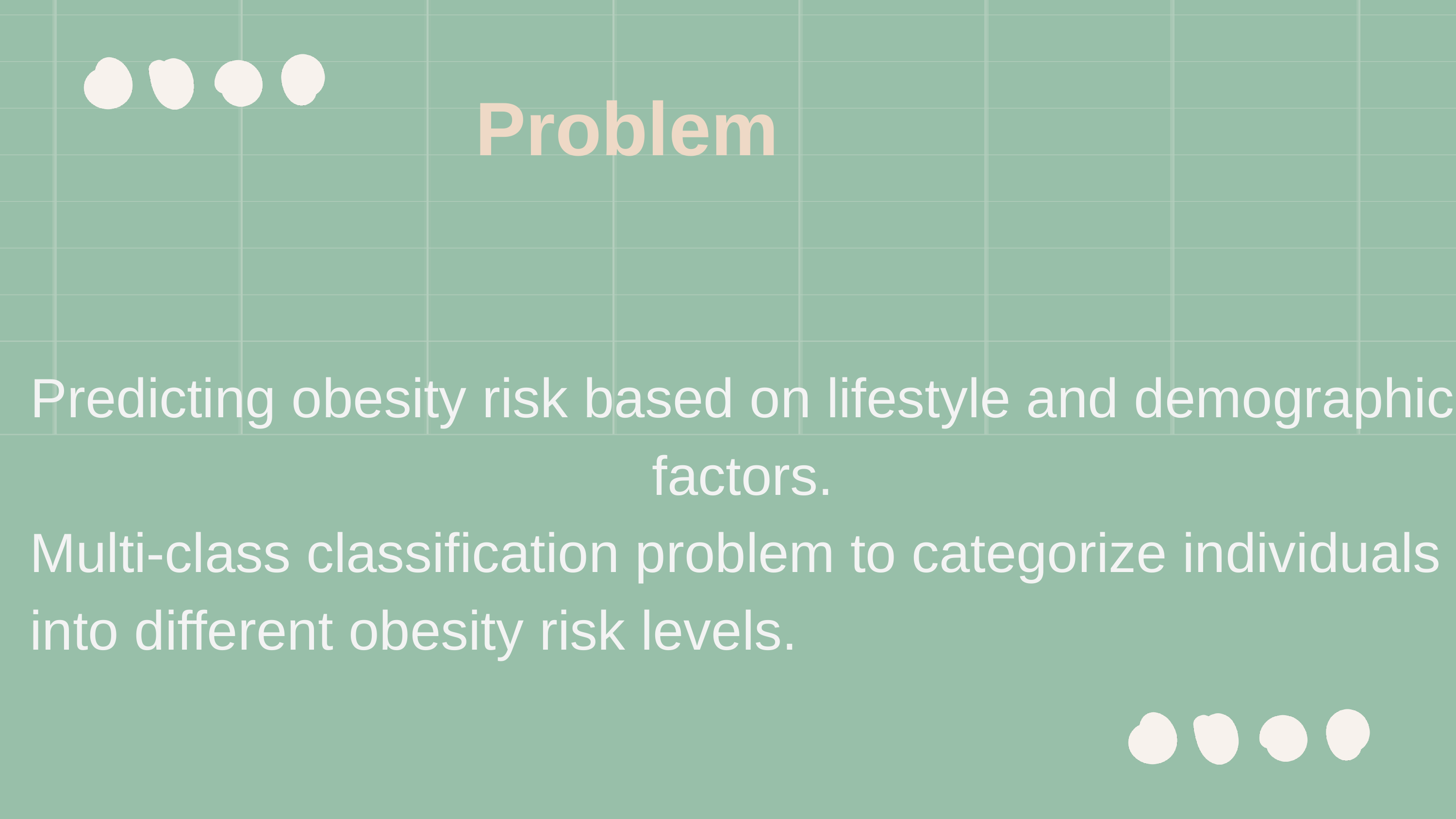

Problem

Predicting obesity risk based on lifestyle and demographic factors.
Multi-class classification problem to categorize individuals into different obesity risk levels.